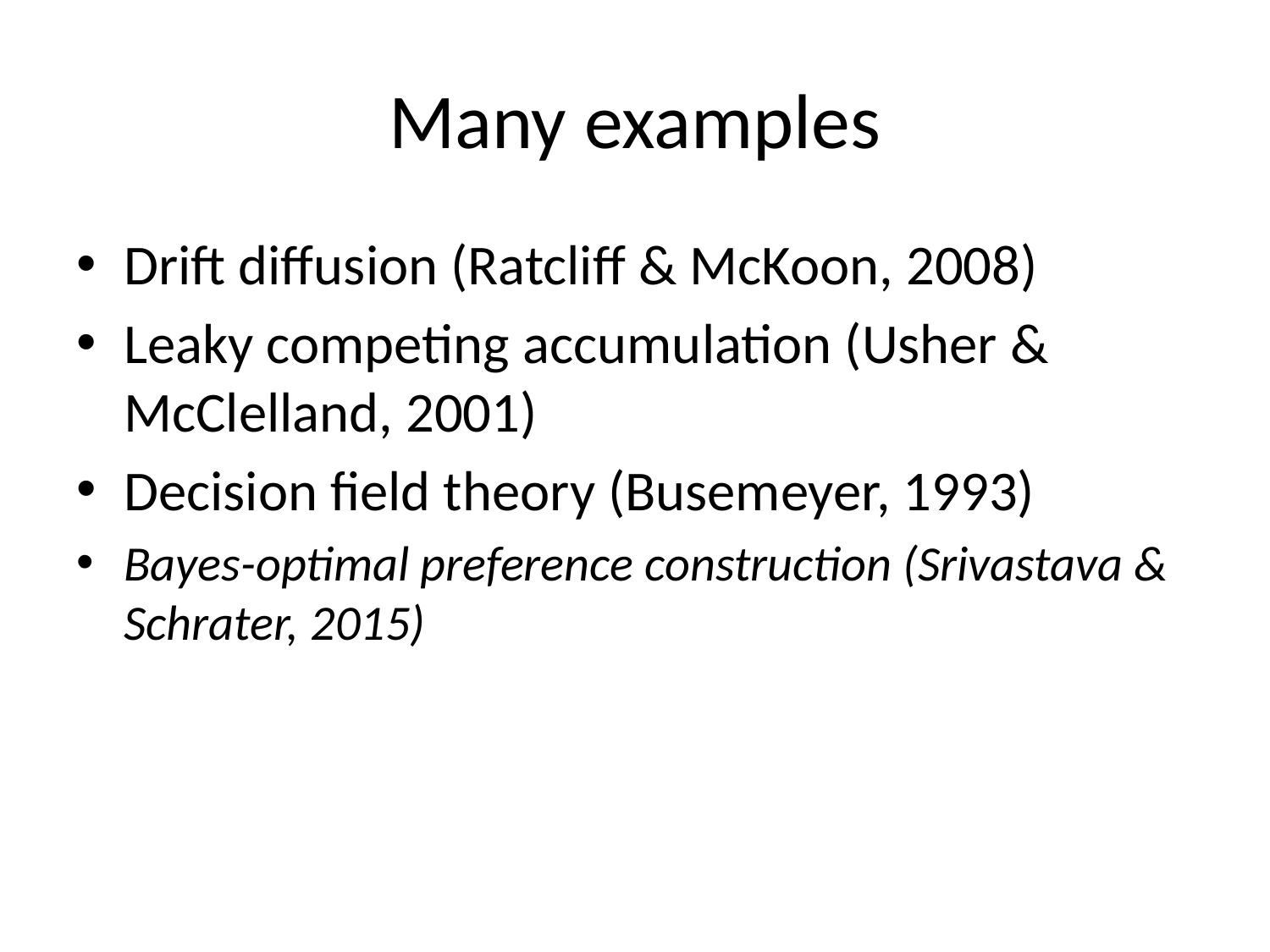

# Many examples
Drift diffusion (Ratcliff & McKoon, 2008)
Leaky competing accumulation (Usher & McClelland, 2001)
Decision field theory (Busemeyer, 1993)
Bayes-optimal preference construction (Srivastava & Schrater, 2015)